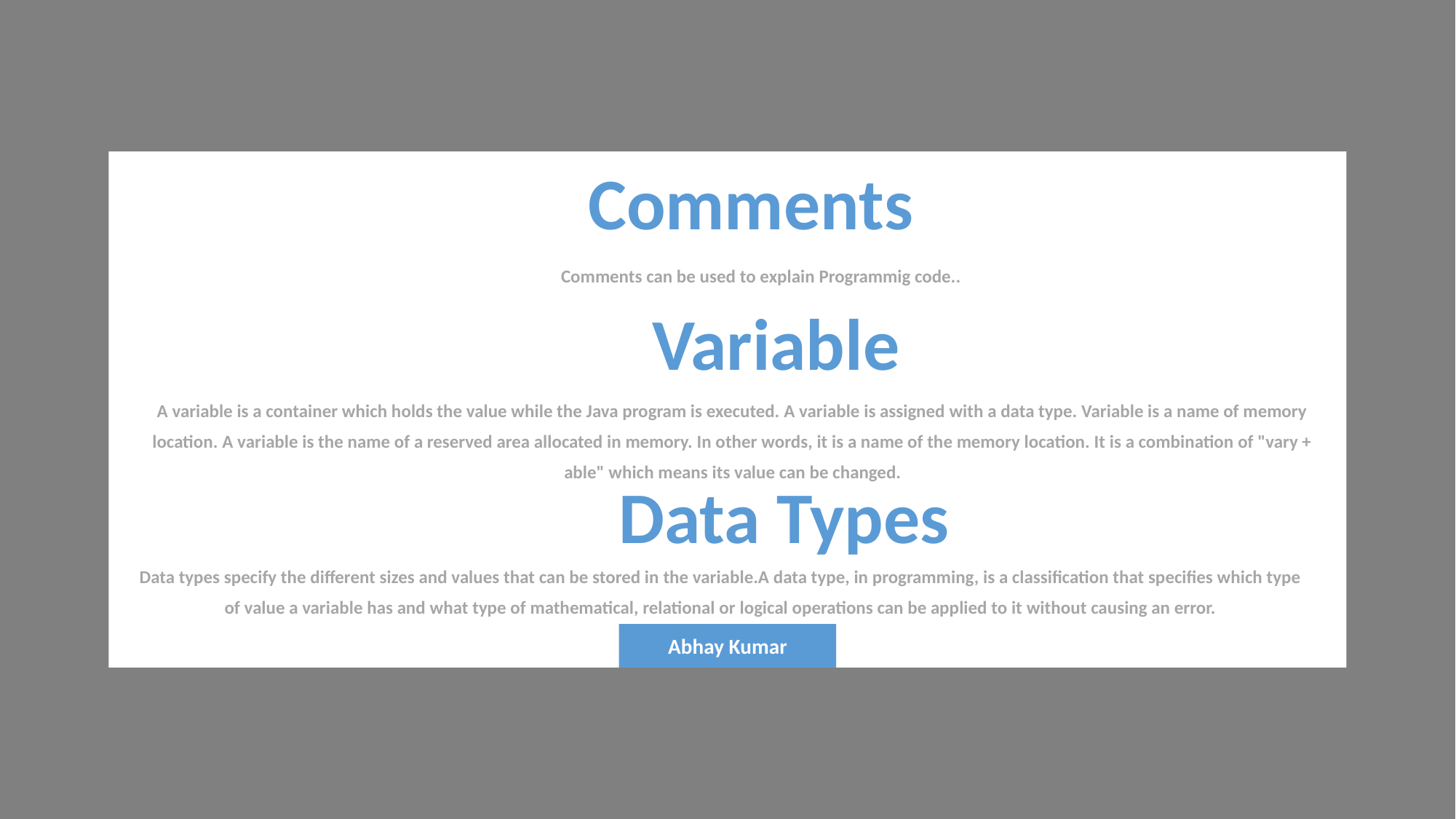

Comments
Comments can be used to explain Programmig code..
Variable
A variable is a container which holds the value while the Java program is executed. A variable is assigned with a data type. Variable is a name of memory location. A variable is the name of a reserved area allocated in memory. In other words, it is a name of the memory location. It is a combination of "vary + able" which means its value can be changed.
Data Types
Data types specify the different sizes and values that can be stored in the variable.A data type, in programming, is a classification that specifies which type of value a variable has and what type of mathematical, relational or logical operations can be applied to it without causing an error.
Abhay Kumar